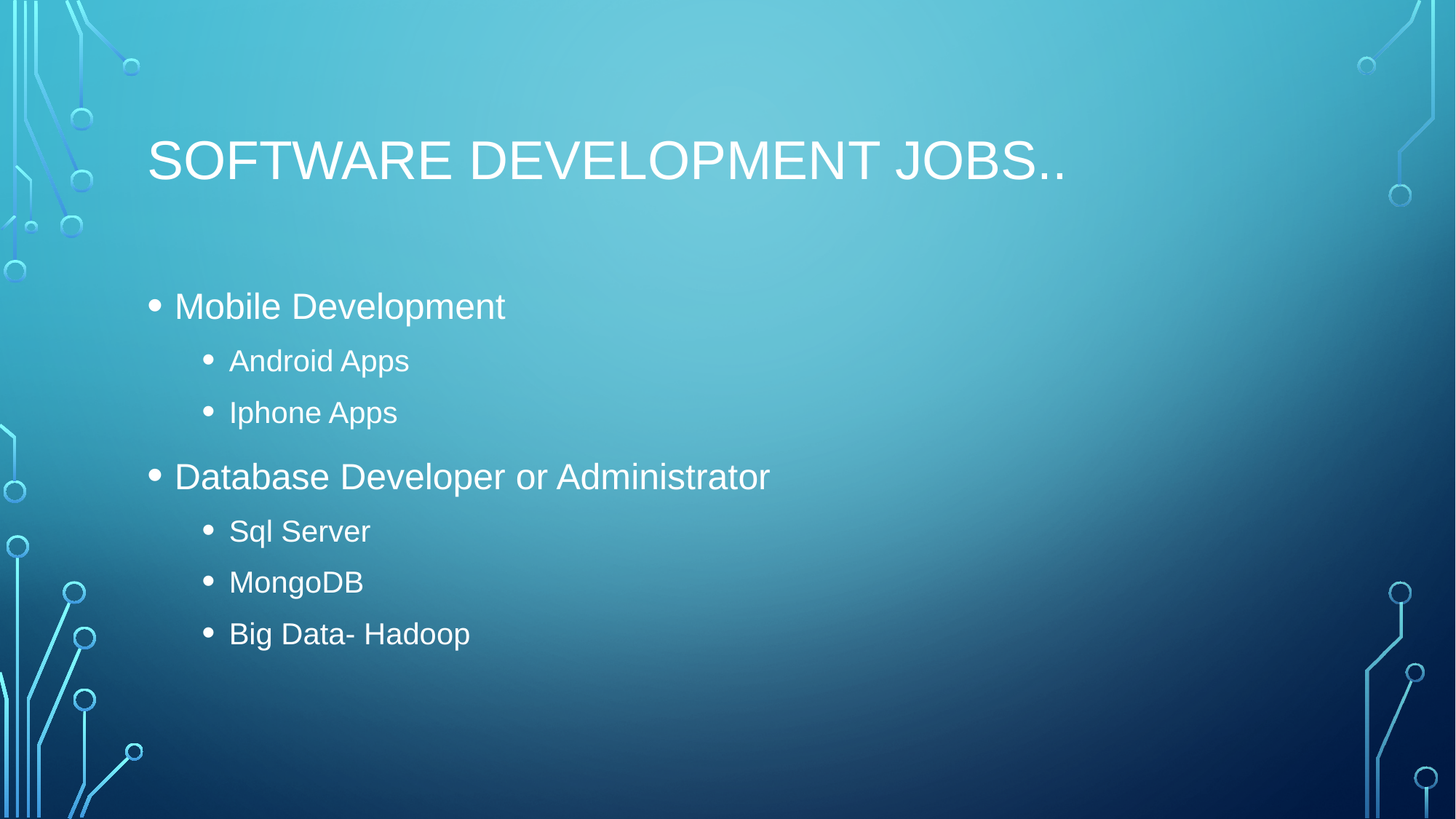

# Software Development Jobs..
Mobile Development
Android Apps
Iphone Apps
Database Developer or Administrator
Sql Server
MongoDB
Big Data- Hadoop